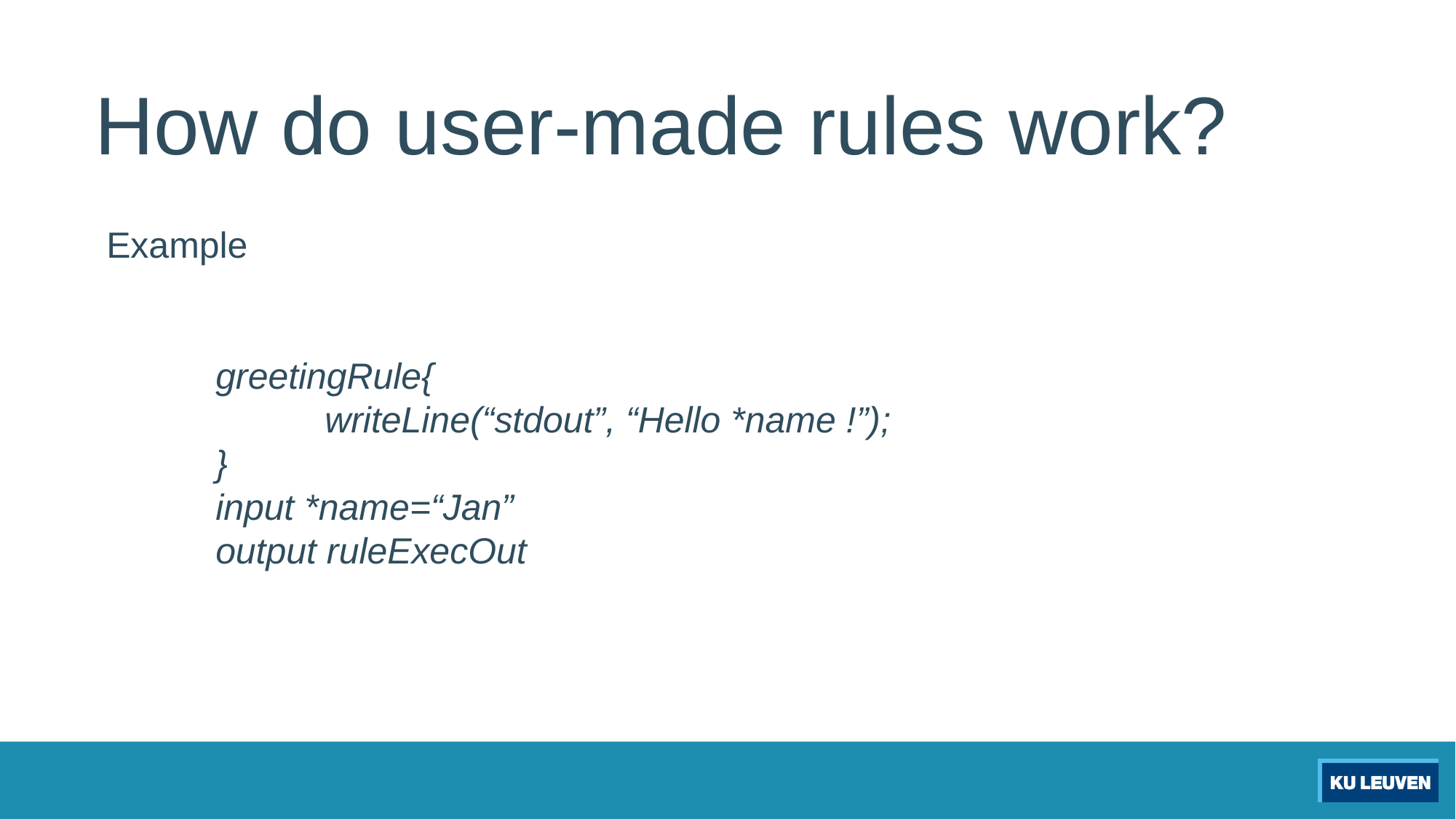

How do user-made rules work?
Example

	greetingRule{
		writeLine(“stdout”, “Hello *name !”);
	}
	input *name=“Jan”
	output ruleExecOut